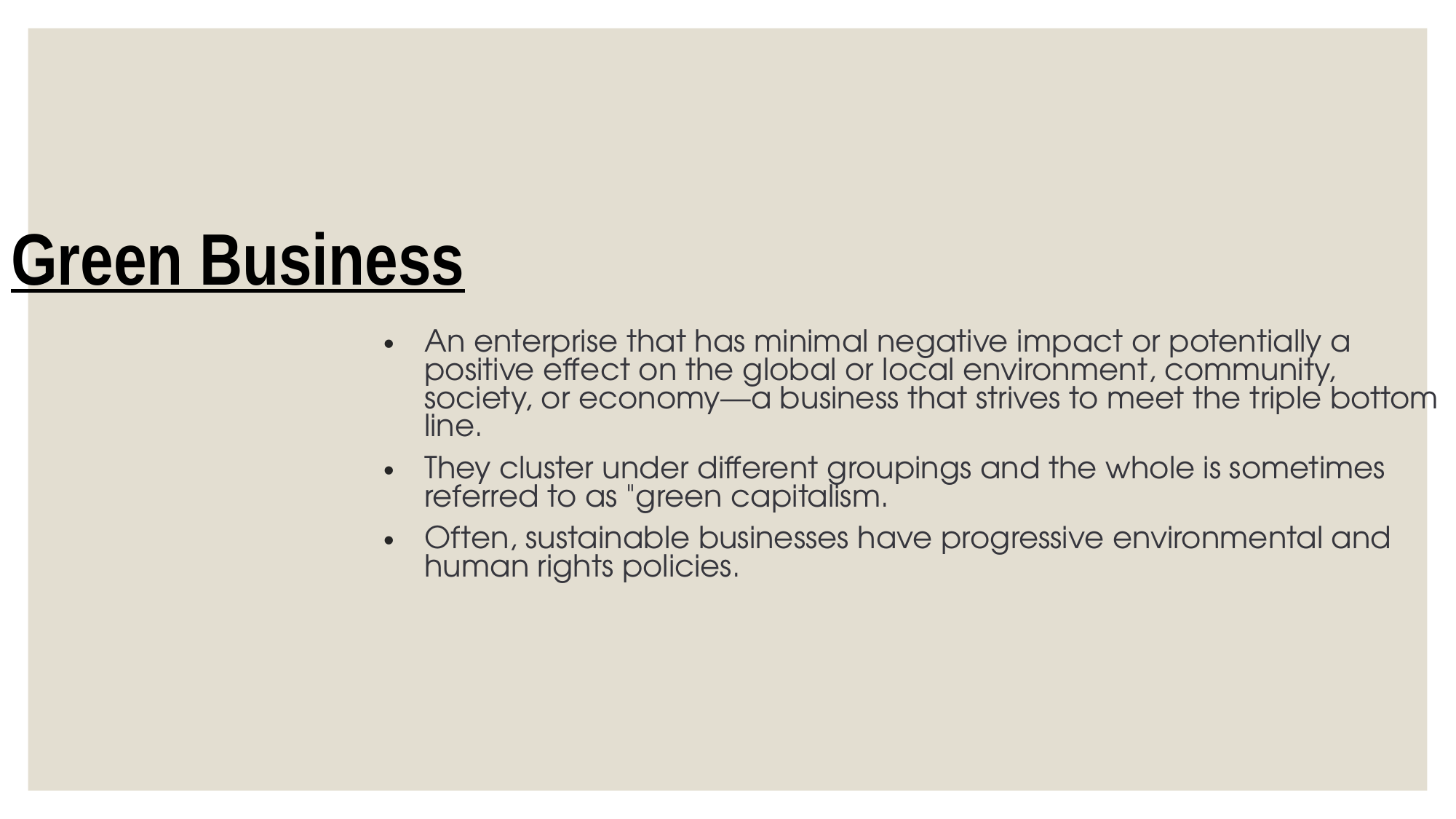

Green Business
An enterprise that has minimal negative impact or potentially a positive effect on the global or local environment, community, society, or economy—a business that strives to meet the triple bottom line.
They cluster under different groupings and the whole is sometimes referred to as "green capitalism.
Often, sustainable businesses have progressive environmental and human rights policies.